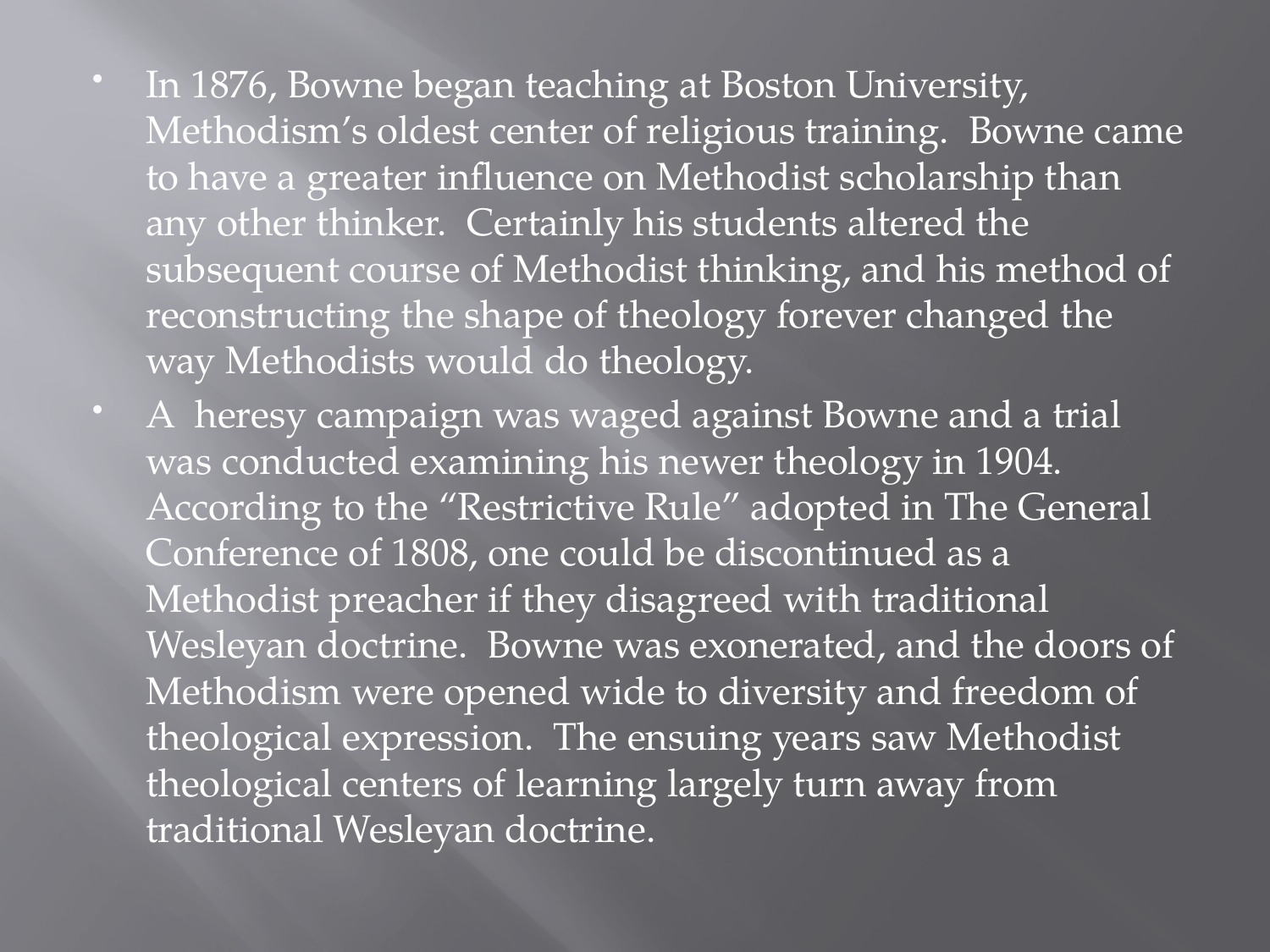

In 1876, Bowne began teaching at Boston University, Methodism’s oldest center of religious training.  Bowne came to have a greater influence on Methodist scholarship than any other thinker.  Certainly his students altered the subsequent course of Methodist thinking, and his method of reconstructing the shape of theology forever changed the way Methodists would do theology.
A  heresy campaign was waged against Bowne and a trial was conducted examining his newer theology in 1904.  According to the “Restrictive Rule” adopted in The General Conference of 1808, one could be discontinued as a Methodist preacher if they disagreed with traditional Wesleyan doctrine.  Bowne was exonerated, and the doors of Methodism were opened wide to diversity and freedom of theological expression.  The ensuing years saw Methodist theological centers of learning largely turn away from traditional Wesleyan doctrine.